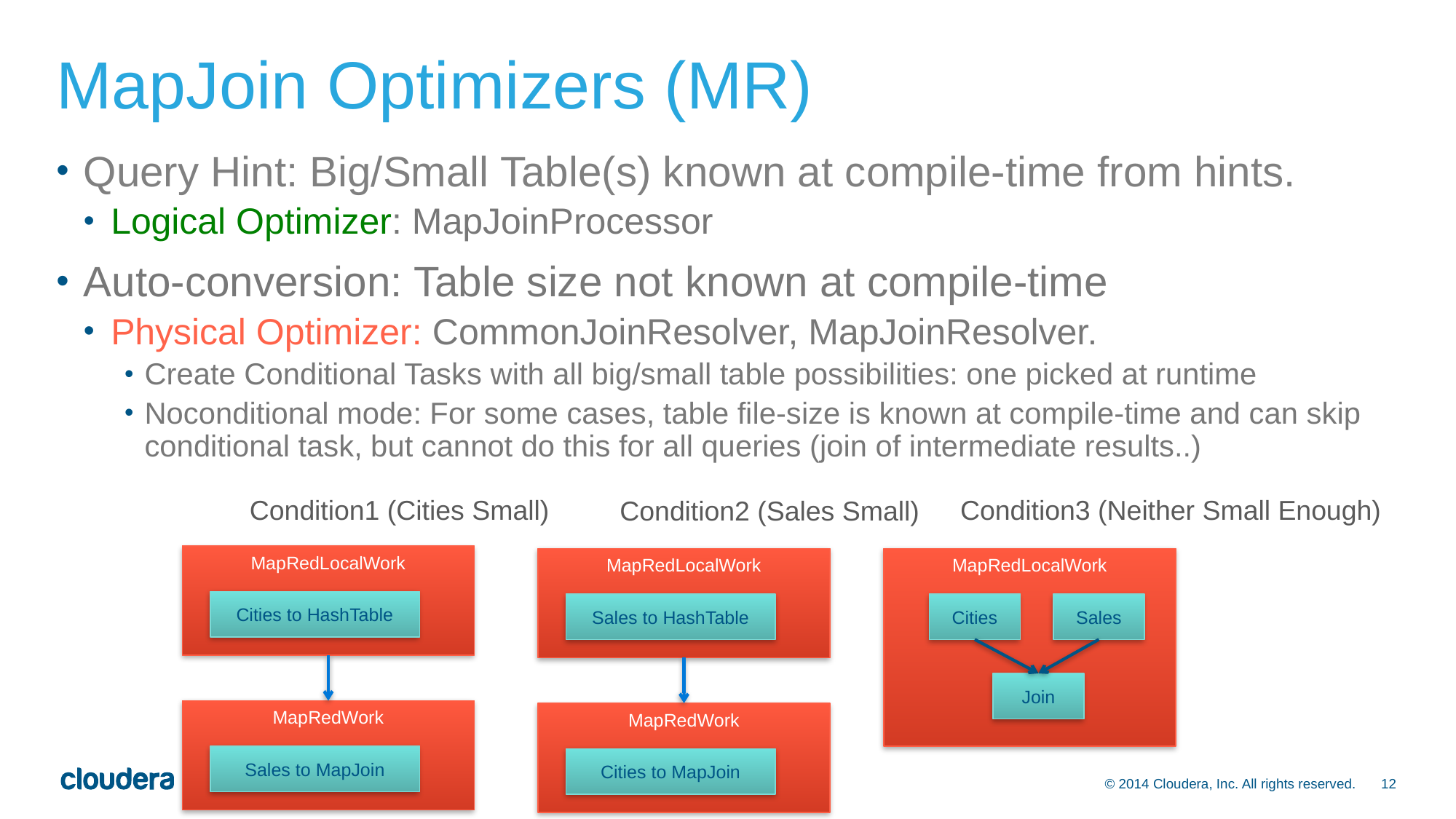

# MapJoin Optimizers (MR)
Query Hint: Big/Small Table(s) known at compile-time from hints.
Logical Optimizer: MapJoinProcessor
Auto-conversion: Table size not known at compile-time
Physical Optimizer: CommonJoinResolver, MapJoinResolver.
Create Conditional Tasks with all big/small table possibilities: one picked at runtime
Noconditional mode: For some cases, table file-size is known at compile-time and can skip conditional task, but cannot do this for all queries (join of intermediate results..)

Condition1 (Cities Small)
Condition3 (Neither Small Enough)
Condition2 (Sales Small)
MapRedLocalWork
MapRedLocalWork
MapRedLocalWork
Cities to HashTable
Sales to HashTable
Cities
Sales
Join
MapRedWork
MapRedWork
Sales to MapJoin
Cities to MapJoin